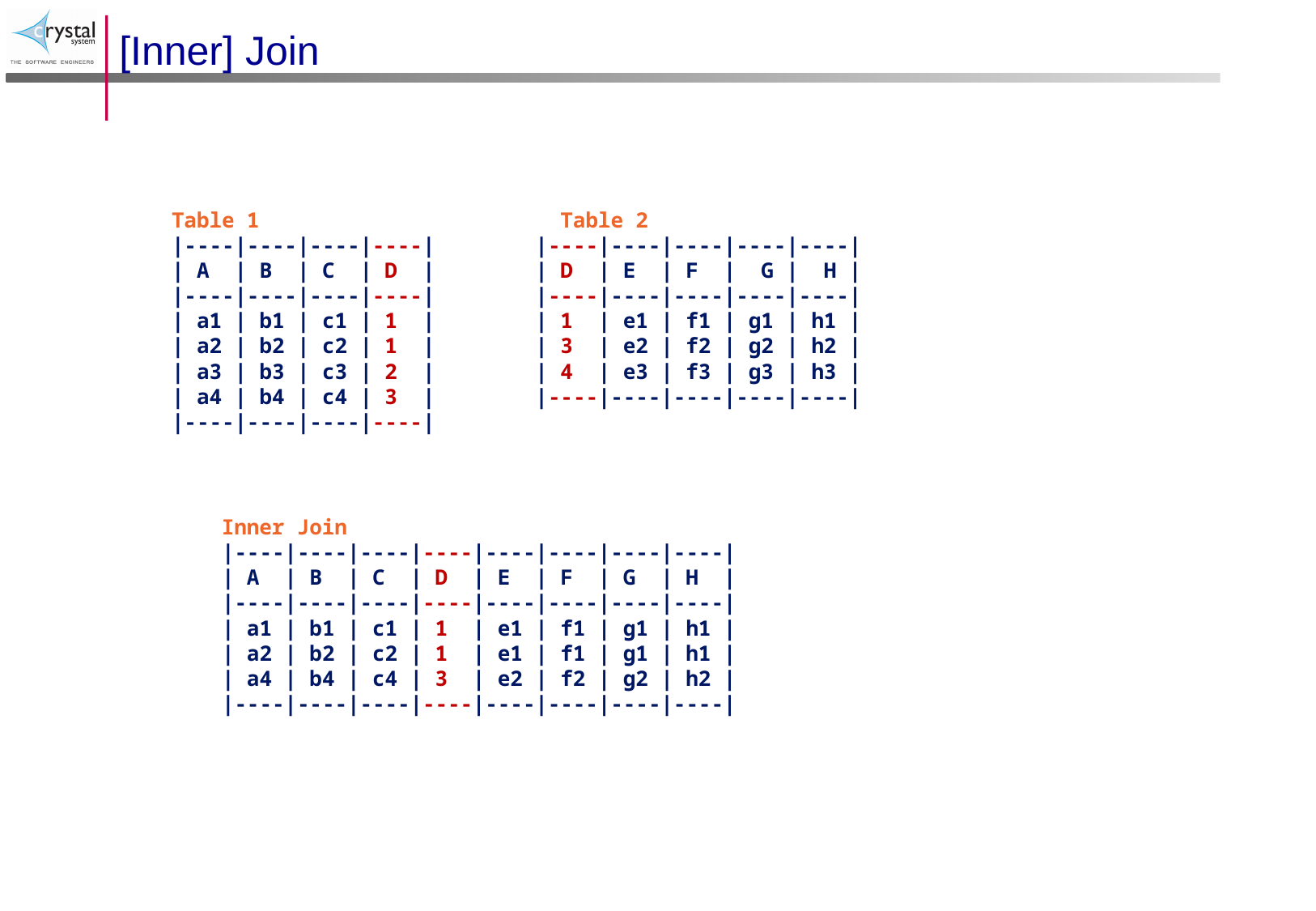

[Inner] Join
		Table 1                        Table 2
|----|----|----|----|        |----|----|----|----|----|
| A  | B  | C  | D  |        | D  | E  | F  |  G |  H |
|----|----|----|----|        |----|----|----|----|----|
| a1 | b1 | c1 | 1  |        | 1  | e1 | f1 | g1 | h1 |
| a2 | b2 | c2 | 1  |        | 3  | e2 | f2 | g2 | h2 |
| a3 | b3 | c3 | 2  |        | 4  | e3 | f3 | g3 | h3 |
| a4 | b4 | c4 | 3  |        |----|----|----|----|----|
|----|----|----|----|
    Inner Join
    |----|----|----|----|----|----|----|----|
    | A  | B  | C  | D  | E  | F  | G  | H  |
    |----|----|----|----|----|----|----|----|
    | a1 | b1 | c1 | 1  | e1 | f1 | g1 | h1 |
    | a2 | b2 | c2 | 1  | e1 | f1 | g1 | h1 |
    | a4 | b4 | c4 | 3  | e2 | f2 | g2 | h2 |
    |----|----|----|----|----|----|----|----|